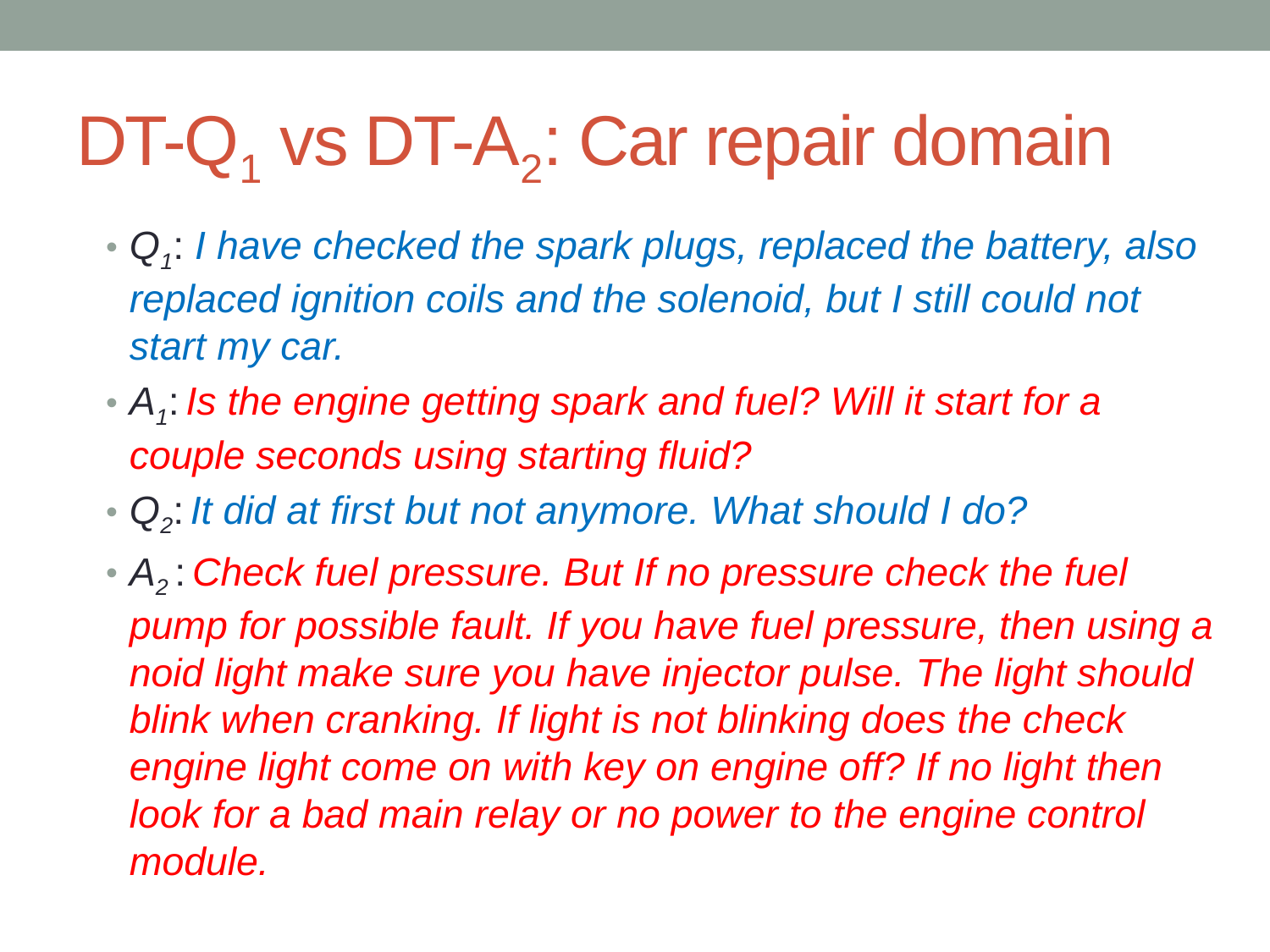

# DT-Q1 vs DT-A2: Car repair domain
Q1: I have checked the spark plugs, replaced the battery, also replaced ignition coils and the solenoid, but I still could not start my car.
A1: Is the engine getting spark and fuel? Will it start for a couple seconds using starting fluid?
Q2: It did at first but not anymore. What should I do?
A2 : Check fuel pressure. But If no pressure check the fuel pump for possible fault. If you have fuel pressure, then using a noid light make sure you have injector pulse. The light should blink when cranking. If light is not blinking does the check engine light come on with key on engine off? If no light then look for a bad main relay or no power to the engine control module.